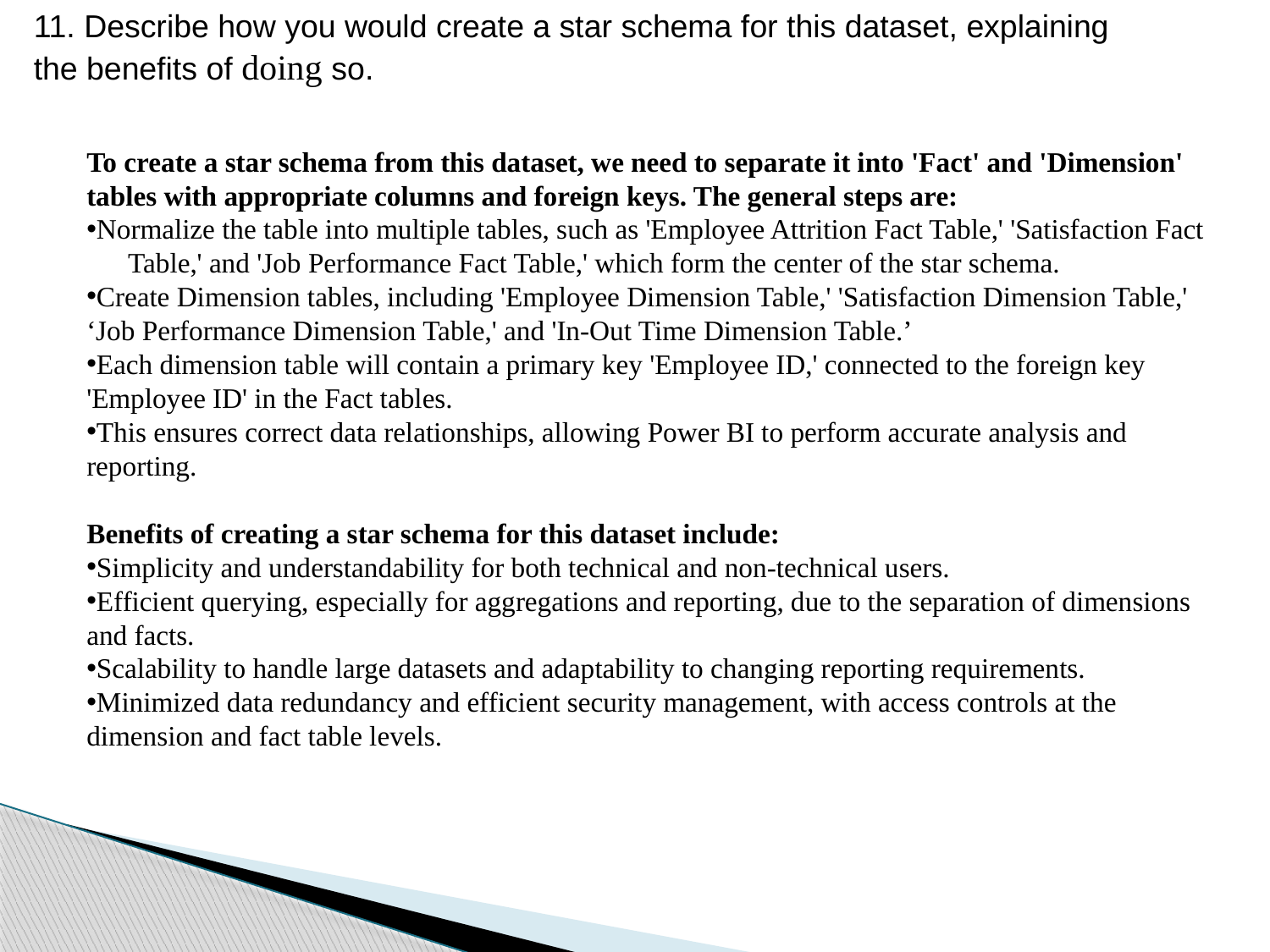

11. Describe how you would create a star schema for this dataset, explaining the benefits of doing so.
To create a star schema from this dataset, we need to separate it into 'Fact' and 'Dimension' tables with appropriate columns and foreign keys. The general steps are:
Normalize the table into multiple tables, such as 'Employee Attrition Fact Table,' 'Satisfaction Fact           Table,' and 'Job Performance Fact Table,' which form the center of the star schema.
Create Dimension tables, including 'Employee Dimension Table,' 'Satisfaction Dimension Table,' ‘Job Performance Dimension Table,' and 'In-Out Time Dimension Table.’
Each dimension table will contain a primary key 'Employee ID,' connected to the foreign key 'Employee ID' in the Fact tables.
This ensures correct data relationships, allowing Power BI to perform accurate analysis and reporting.

Benefits of creating a star schema for this dataset include:
Simplicity and understandability for both technical and non-technical users.
Efficient querying, especially for aggregations and reporting, due to the separation of dimensions and facts.
Scalability to handle large datasets and adaptability to changing reporting requirements.
Minimized data redundancy and efficient security management, with access controls at the dimension and fact table levels.